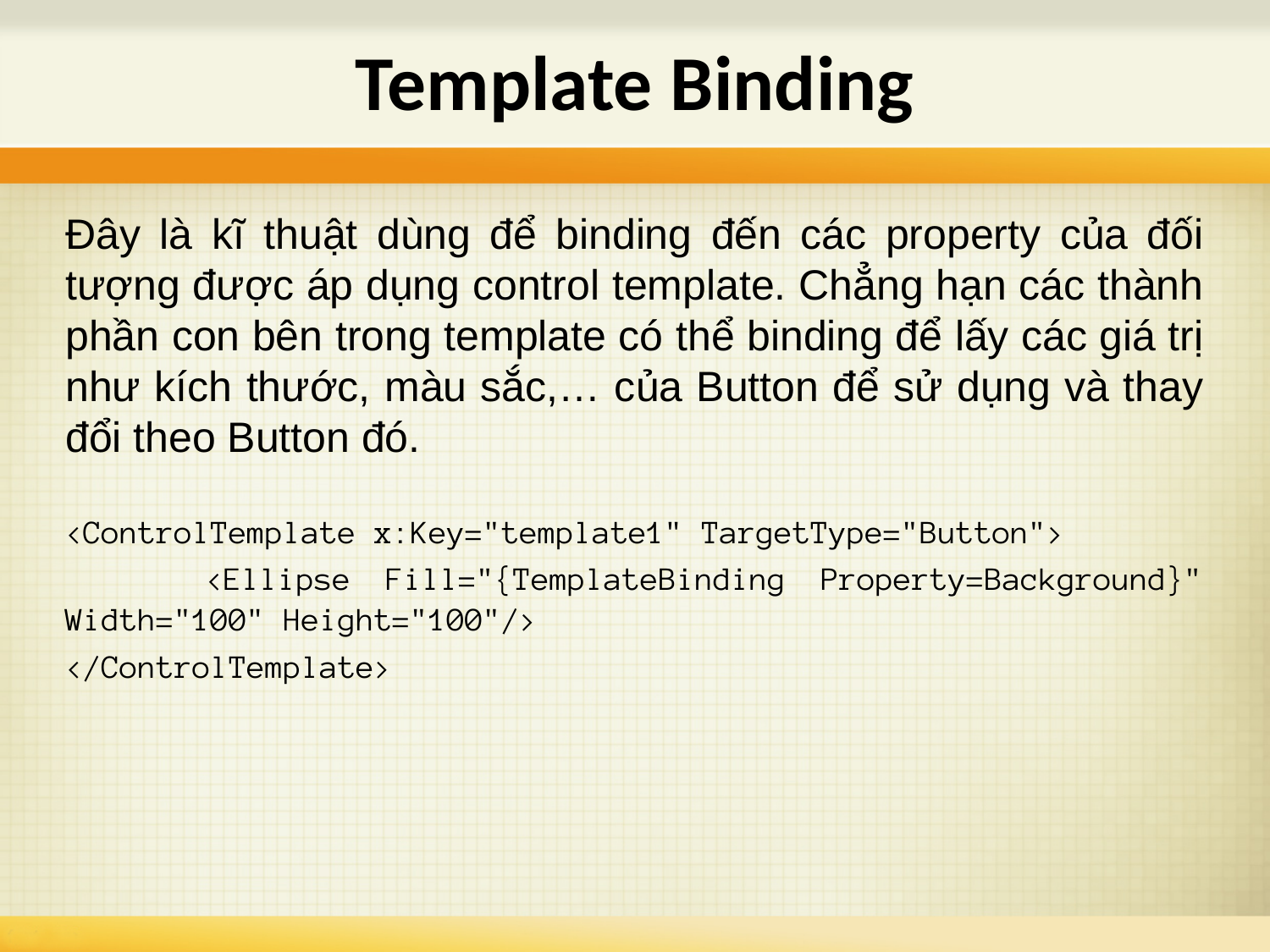

# Template Binding
Đây là kĩ thuật dùng để binding đến các property của đối tượng được áp dụng control template. Chẳng hạn các thành phần con bên trong template có thể binding để lấy các giá trị như kích thước, màu sắc,… của Button để sử dụng và thay đổi theo Button đó.

<ControlTemplate x:Key="template1" TargetType="Button">
    <Ellipse Fill="{TemplateBinding Property=Background}" Width="100" Height="100"/>
</ControlTemplate>